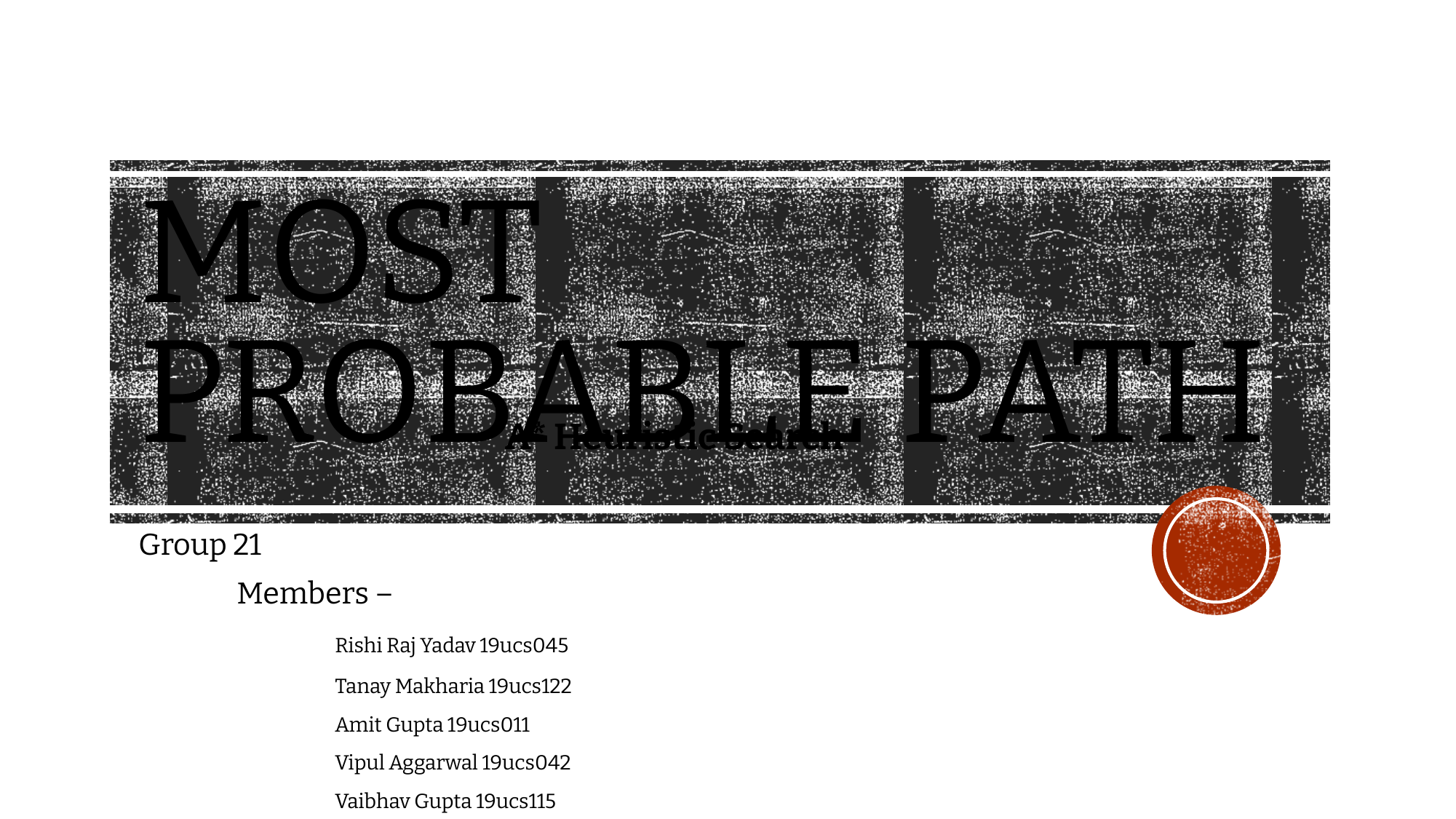

# Most probable path
			      A* Heuristic Search
Group 21
	Members –
		Rishi Raj Yadav 19ucs045
		Tanay Makharia 19ucs122
		Amit Gupta 19ucs011
		Vipul Aggarwal 19ucs042
		Vaibhav Gupta 19ucs115